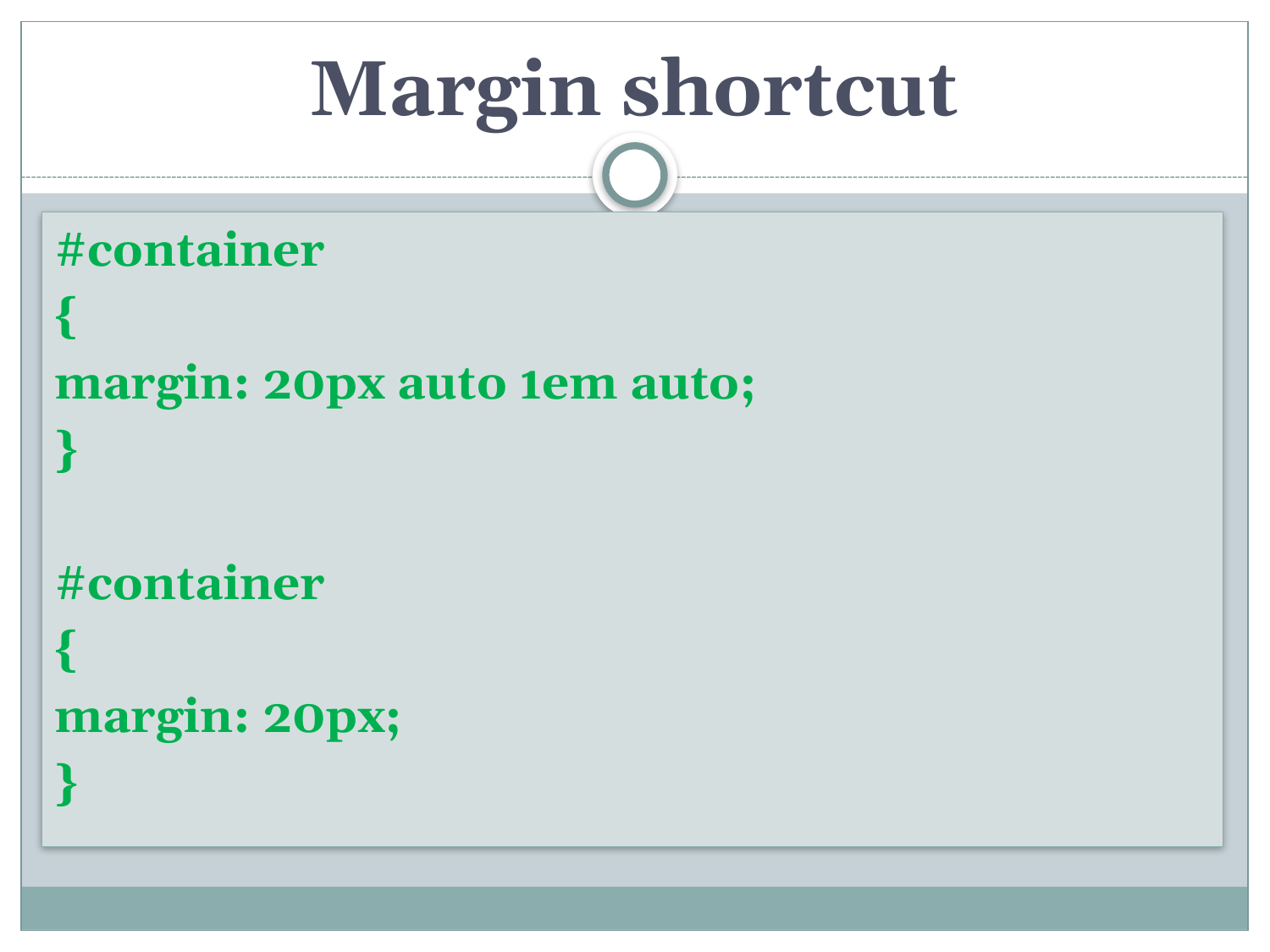

# Margin shortcut
#container
{
margin: 20px auto 1em auto;
}

#container
{
margin: 20px;
}